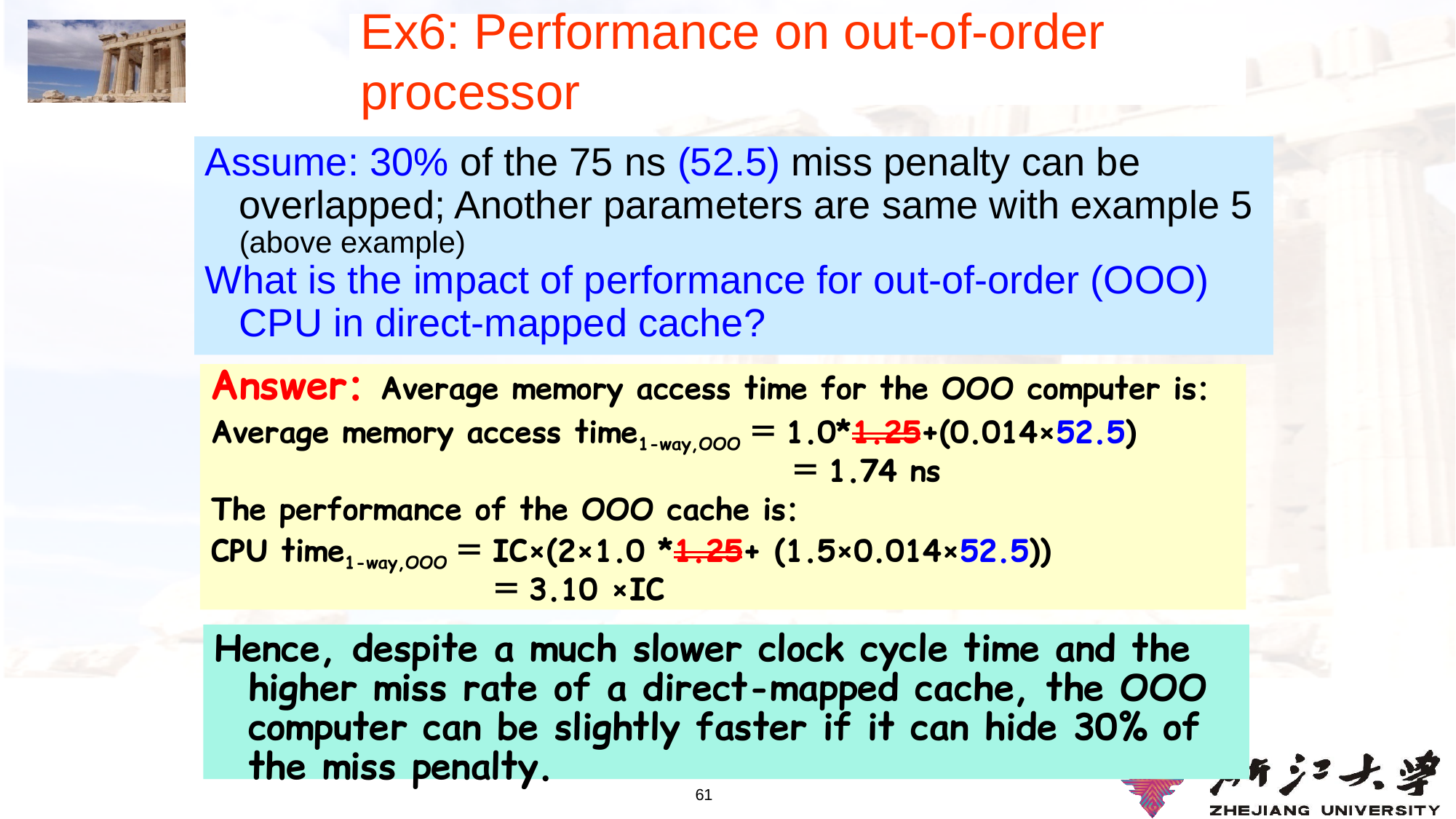

# Ex6: Performance on out-of-order processor
Assume: 30% of the 75 ns (52.5) miss penalty can be overlapped; Another parameters are same with example 5 (above example)
What is the impact of performance for out-of-order (OOO)  CPU in direct-mapped cache?
Answer: Average memory access time for the OOO computer is:
Average memory access time1-way,OOO＝1.0*1.25+(0.014×52.5)
						＝1.74 ns
The performance of the OOO cache is:
CPU time1-way,OOO＝IC×(2×1.0 *1.25+ (1.5×0.014×52.5))
			   ＝3.10 ×IC
Hence, despite a much slower clock cycle time and the higher miss rate of a direct-mapped cache, the OOO computer can be slightly faster if it can hide 30% of the miss penalty.